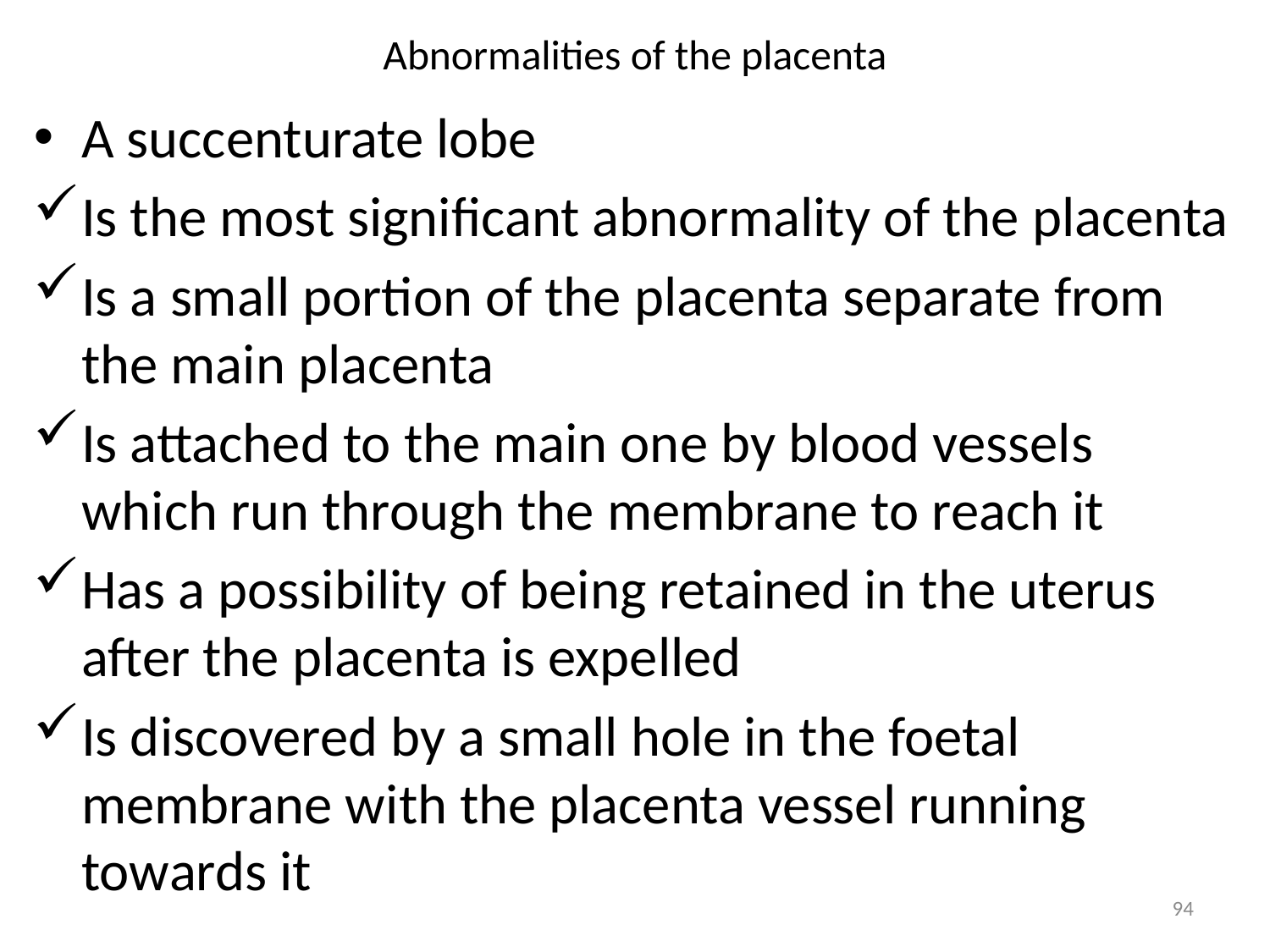

# Abnormalities of the placenta
A succenturate lobe
Is the most significant abnormality of the placenta
Is a small portion of the placenta separate from the main placenta
Is attached to the main one by blood vessels which run through the membrane to reach it
Has a possibility of being retained in the uterus after the placenta is expelled
Is discovered by a small hole in the foetal membrane with the placenta vessel running towards it
94